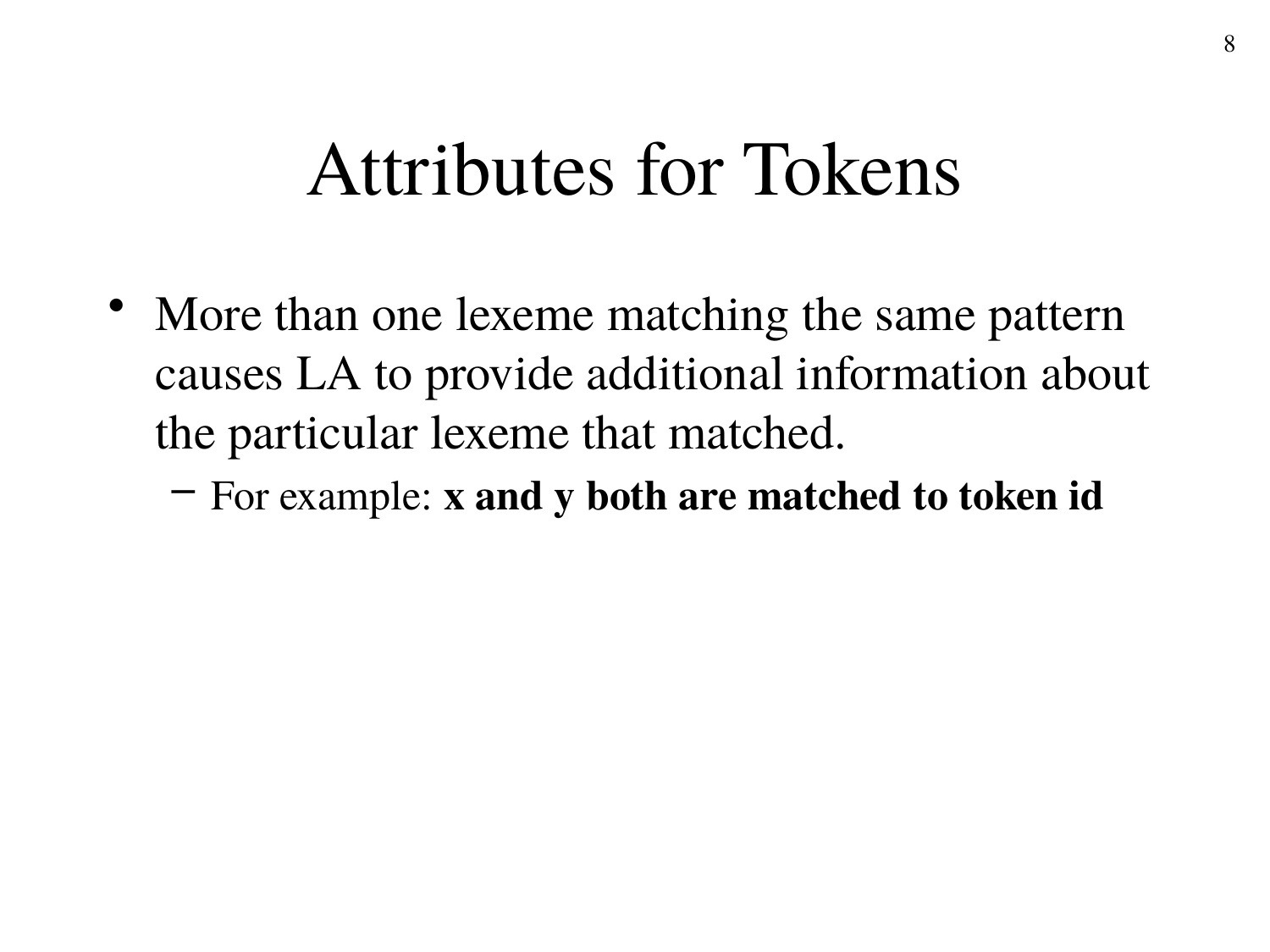

8
# Attributes for Tokens
More than one lexeme matching the same pattern causes LA to provide additional information about the particular lexeme that matched.
For example: x and y both are matched to token id